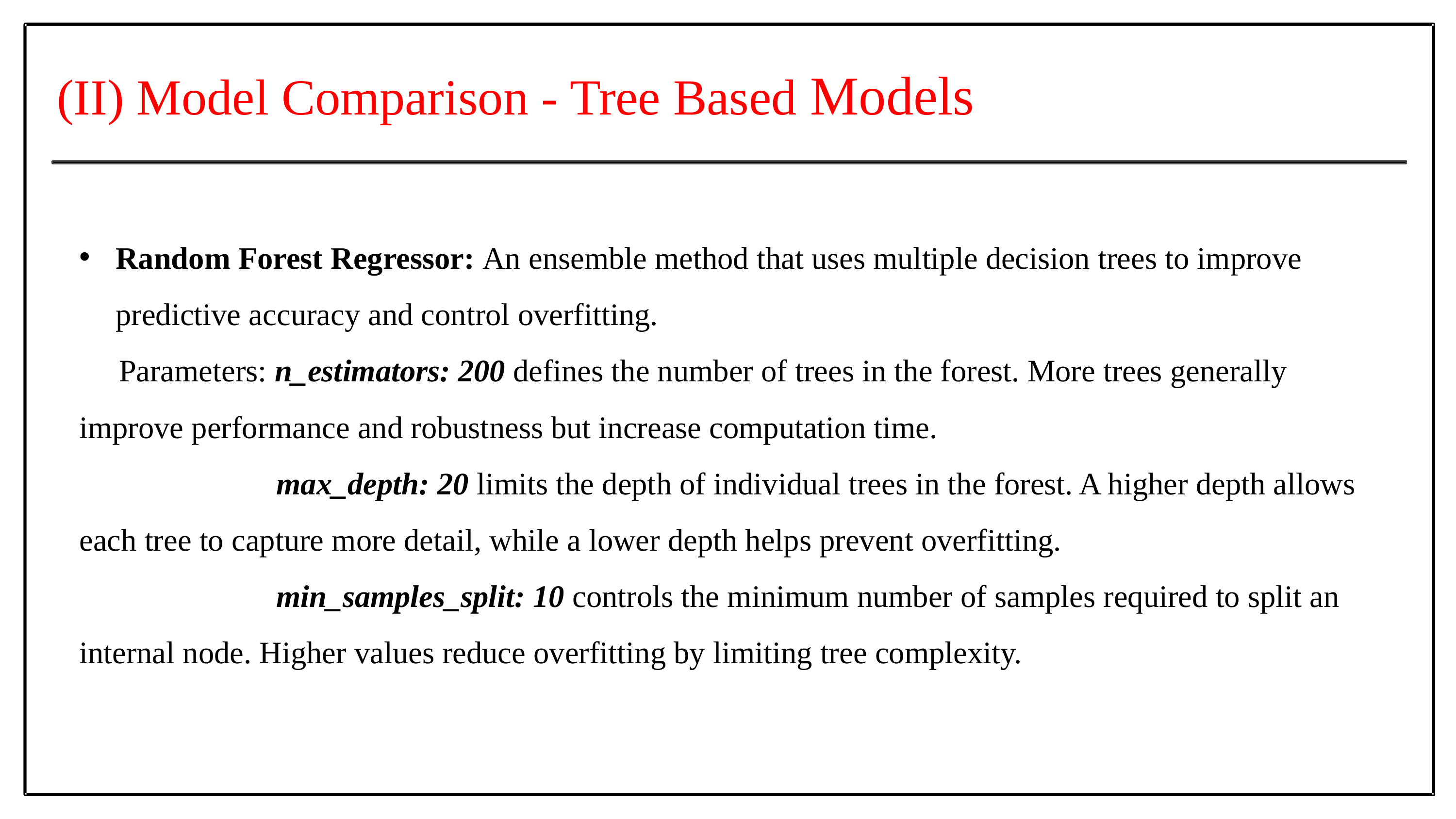

(II) Model Comparison - Tree Based Models

Random Forest Regressor: An ensemble method that uses multiple decision trees to improve predictive accuracy and control overfitting.
     Parameters: n_estimators: 200 defines the number of trees in the forest. More trees generally improve performance and robustness but increase computation time.
                         max_depth: 20 limits the depth of individual trees in the forest. A higher depth allows each tree to capture more detail, while a lower depth helps prevent overfitting.
                         min_samples_split: 10 controls the minimum number of samples required to split an internal node. Higher values reduce overfitting by limiting tree complexity.